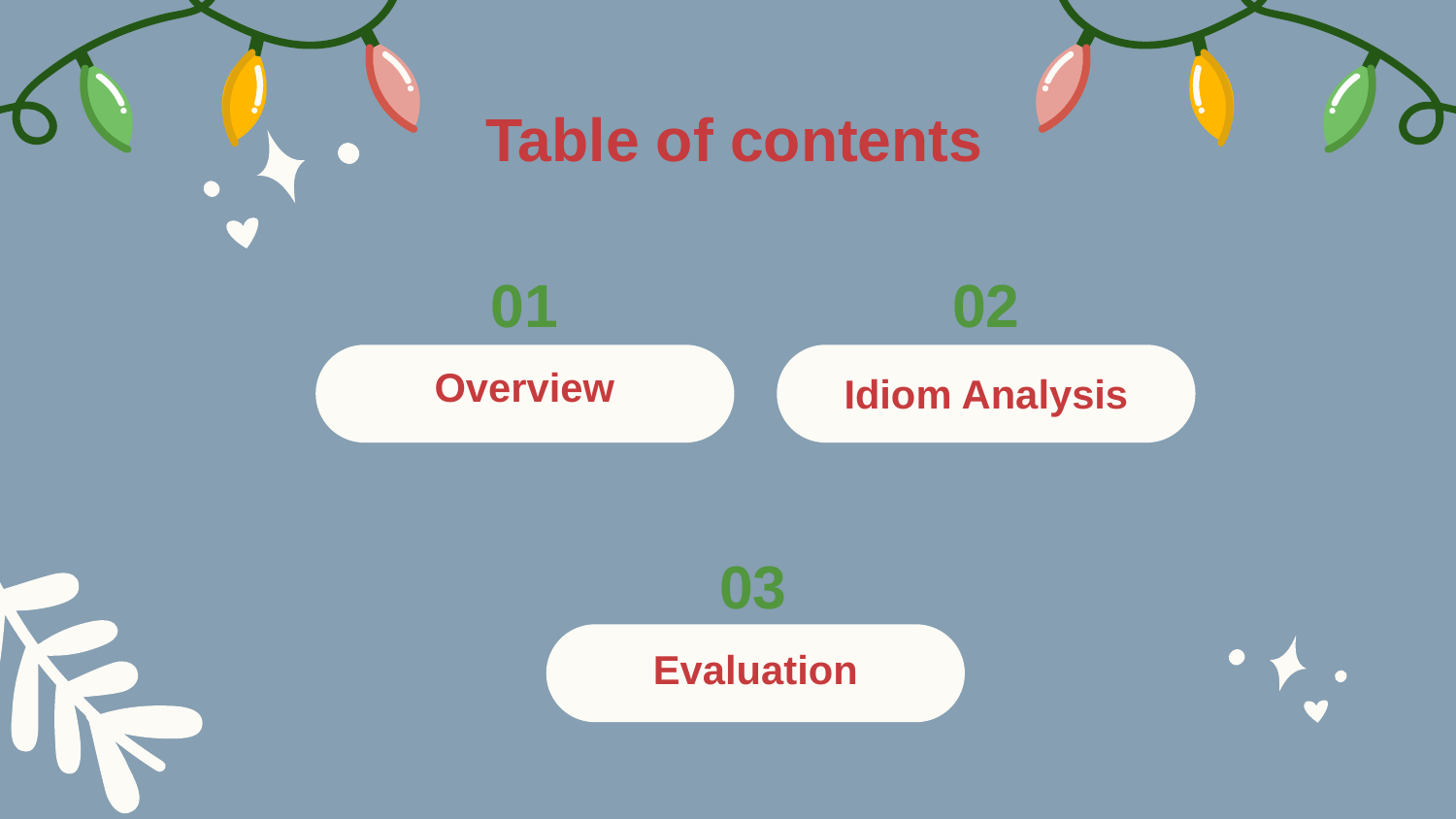

Table of contents
# 01
02

 Overview
Idiom Analysis
03

Evaluation